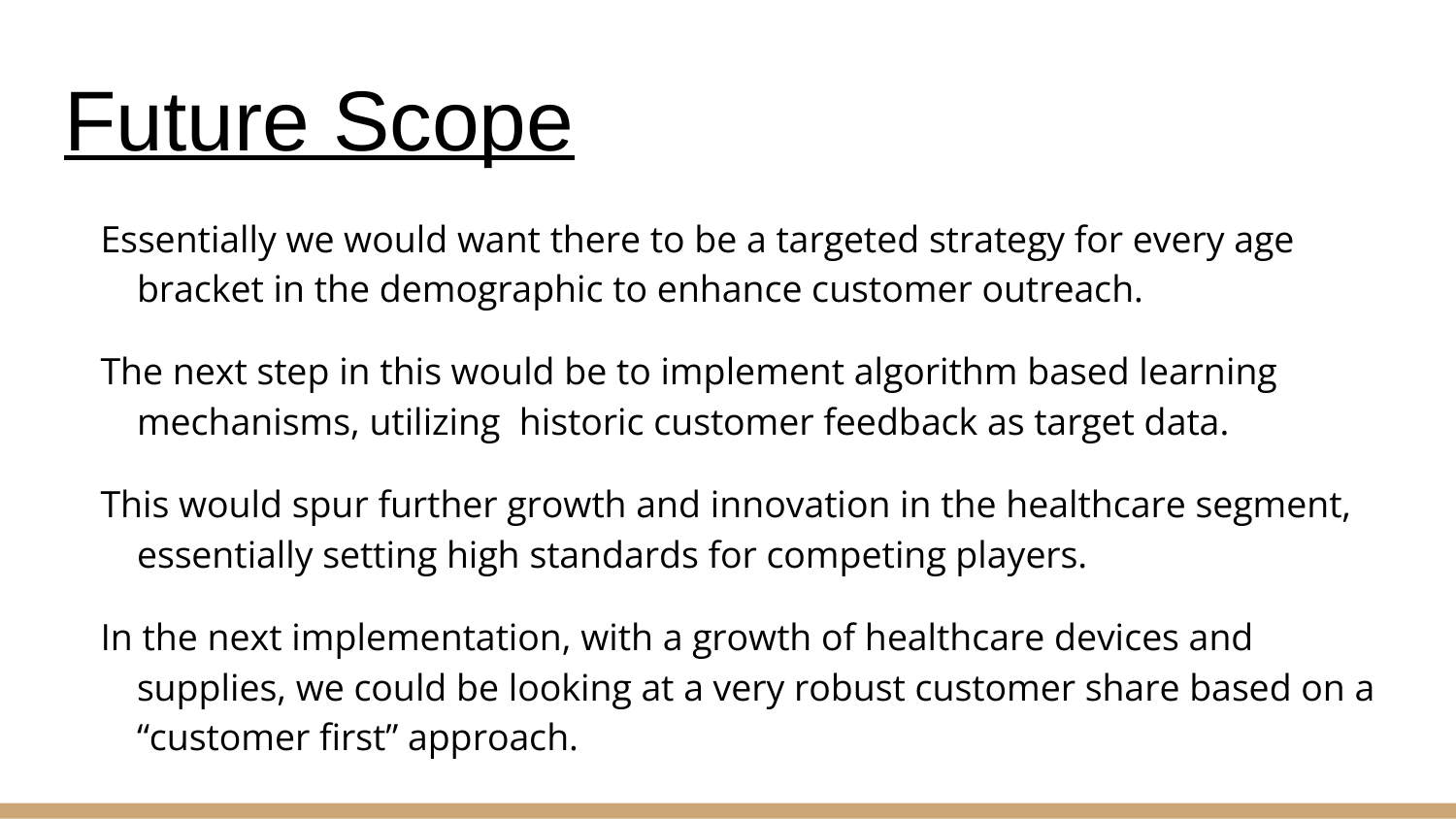

# Future Scope
Essentially we would want there to be a targeted strategy for every age bracket in the demographic to enhance customer outreach.
The next step in this would be to implement algorithm based learning mechanisms, utilizing  historic customer feedback as target data.
This would spur further growth and innovation in the healthcare segment, essentially setting high standards for competing players.
In the next implementation, with a growth of healthcare devices and supplies, we could be looking at a very robust customer share based on a “customer first” approach.